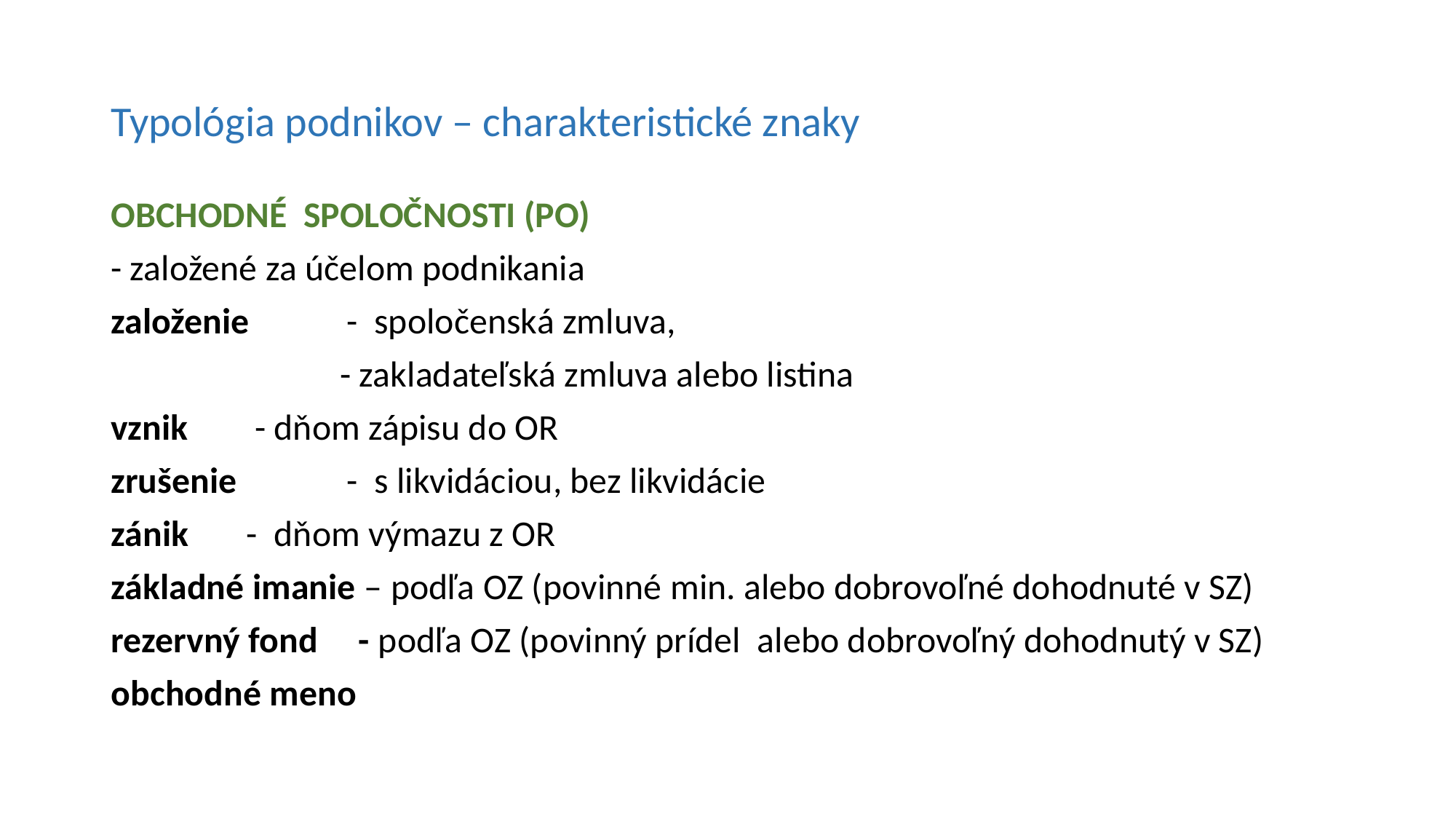

# Typológia podnikov – charakteristické znaky
OBCHODNÉ  SPOLOČNOSTI (PO)
- založené za účelom podnikania
založenie 	 -  spoločenská zmluva,
                            - zakladateľská zmluva alebo listina
vznik 		  - dňom zápisu do OR
zrušenie 	 -  s likvidáciou, bez likvidácie
zánik 		 -  dňom výmazu z OR
základné imanie – podľa OZ (povinné min. alebo dobrovoľné dohodnuté v SZ)
rezervný fond     - podľa OZ (povinný prídel  alebo dobrovoľný dohodnutý v SZ)
obchodné meno